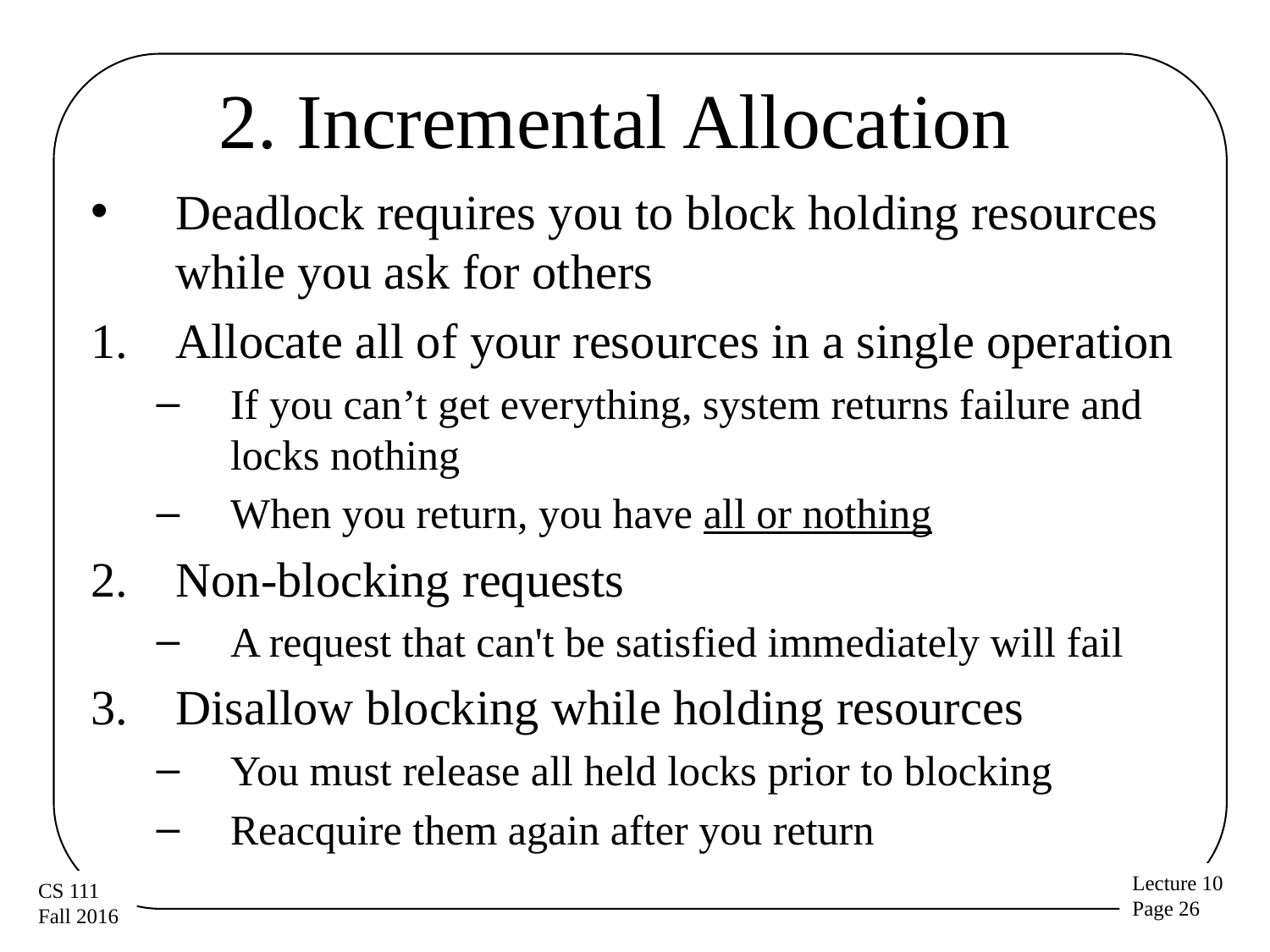

# 2. Incremental Allocation
Deadlock requires you to block holding resources while you ask for others
Allocate all of your resources in a single operation
If you can’t get everything, system returns failure and locks nothing
When you return, you have all or nothing
Non-blocking requests
A request that can't be satisfied immediately will fail
Disallow blocking while holding resources
You must release all held locks prior to blocking
Reacquire them again after you return